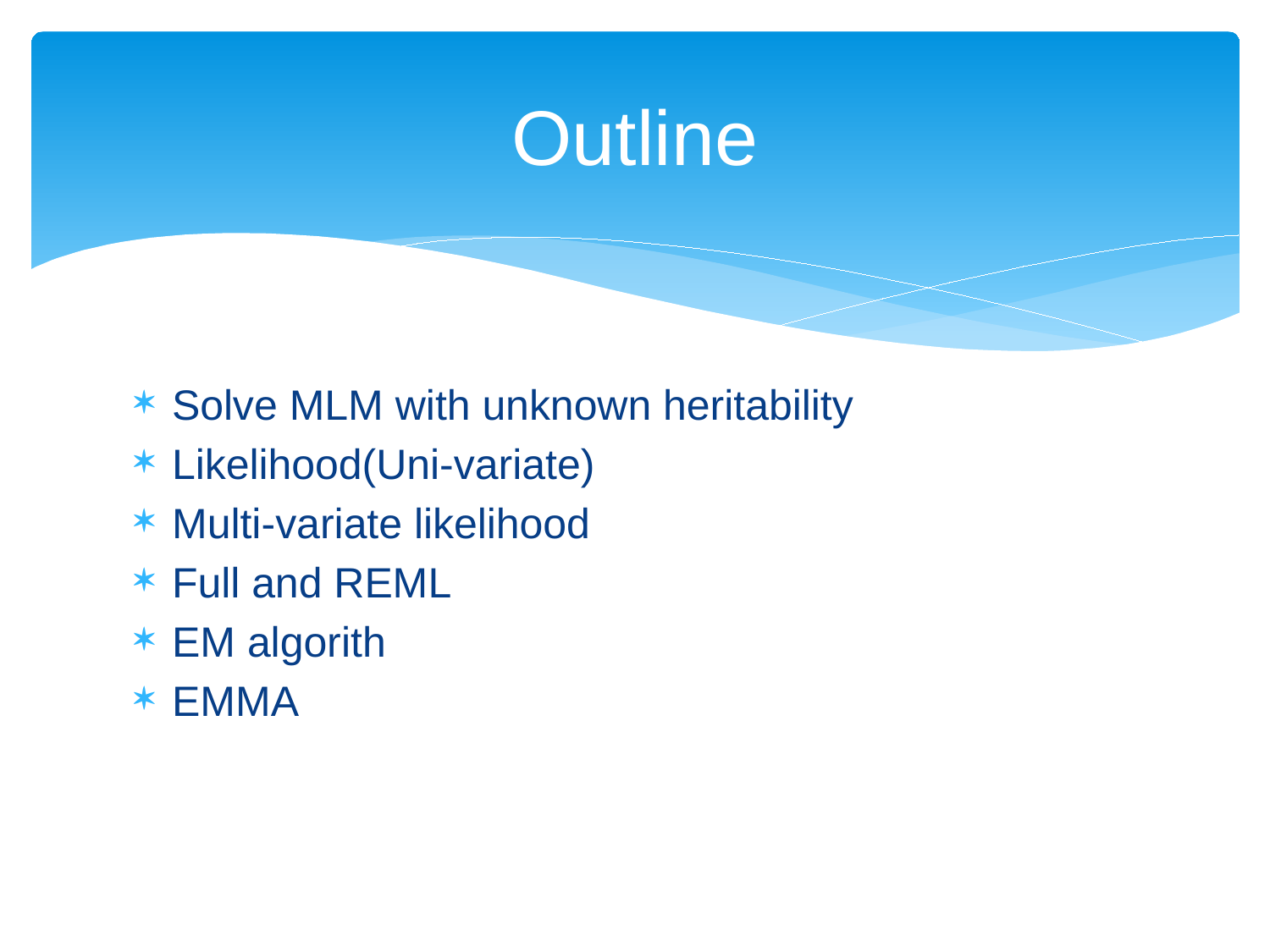

# Outline
Solve MLM with unknown heritability
Likelihood(Uni-variate)
Multi-variate likelihood
Full and REML
EM algorith
EMMA